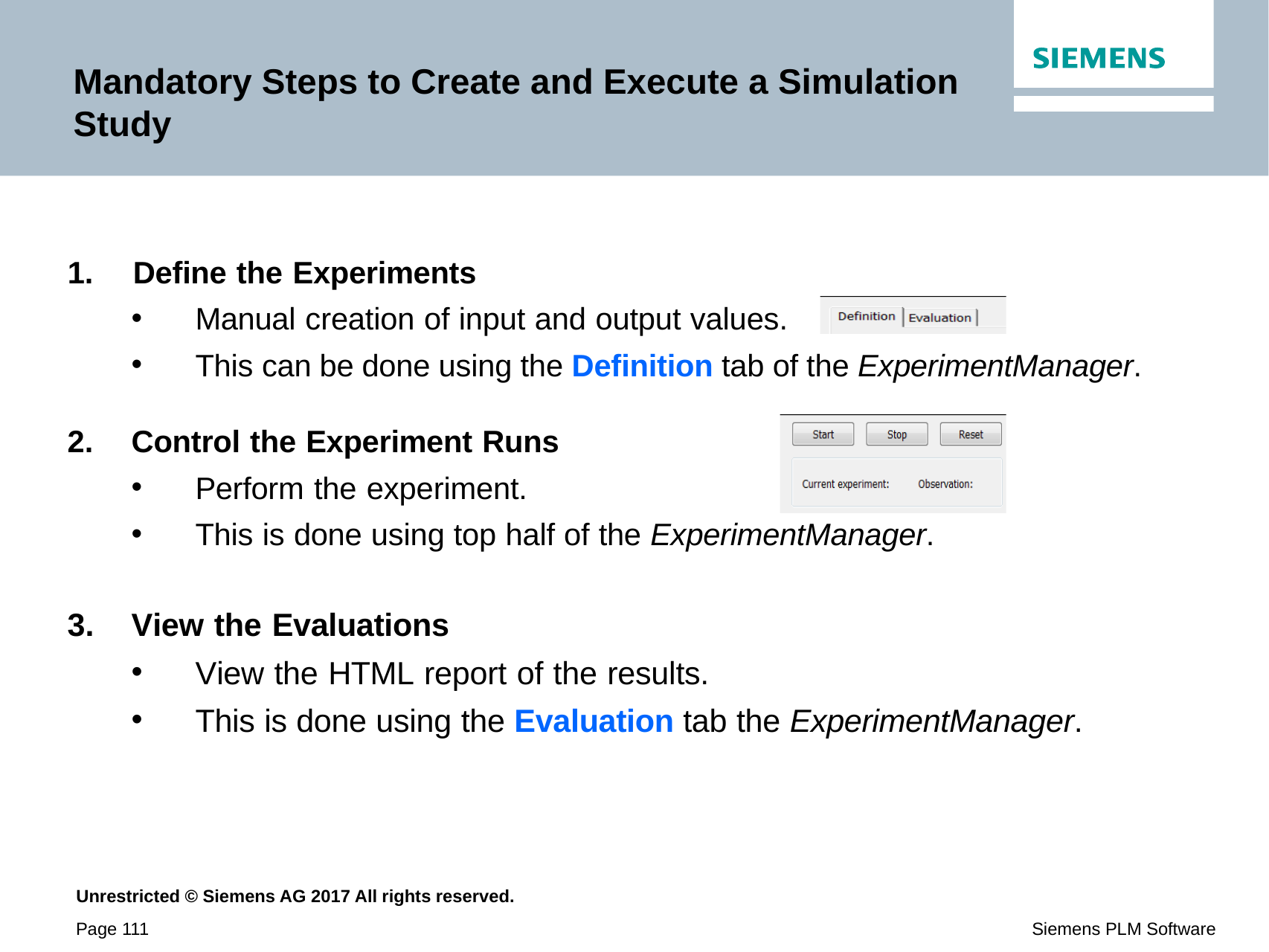

# Mandatory Steps to Create and Execute a Simulation Study
1.	Define the Experiments
Manual creation of input and output values.
This can be done using the Definition tab of the ExperimentManager.

Control the Experiment Runs
Perform the experiment.
This is done using top half of the ExperimentManager.

View the Evaluations
View the HTML report of the results.
This is done using the Evaluation tab the ExperimentManager.